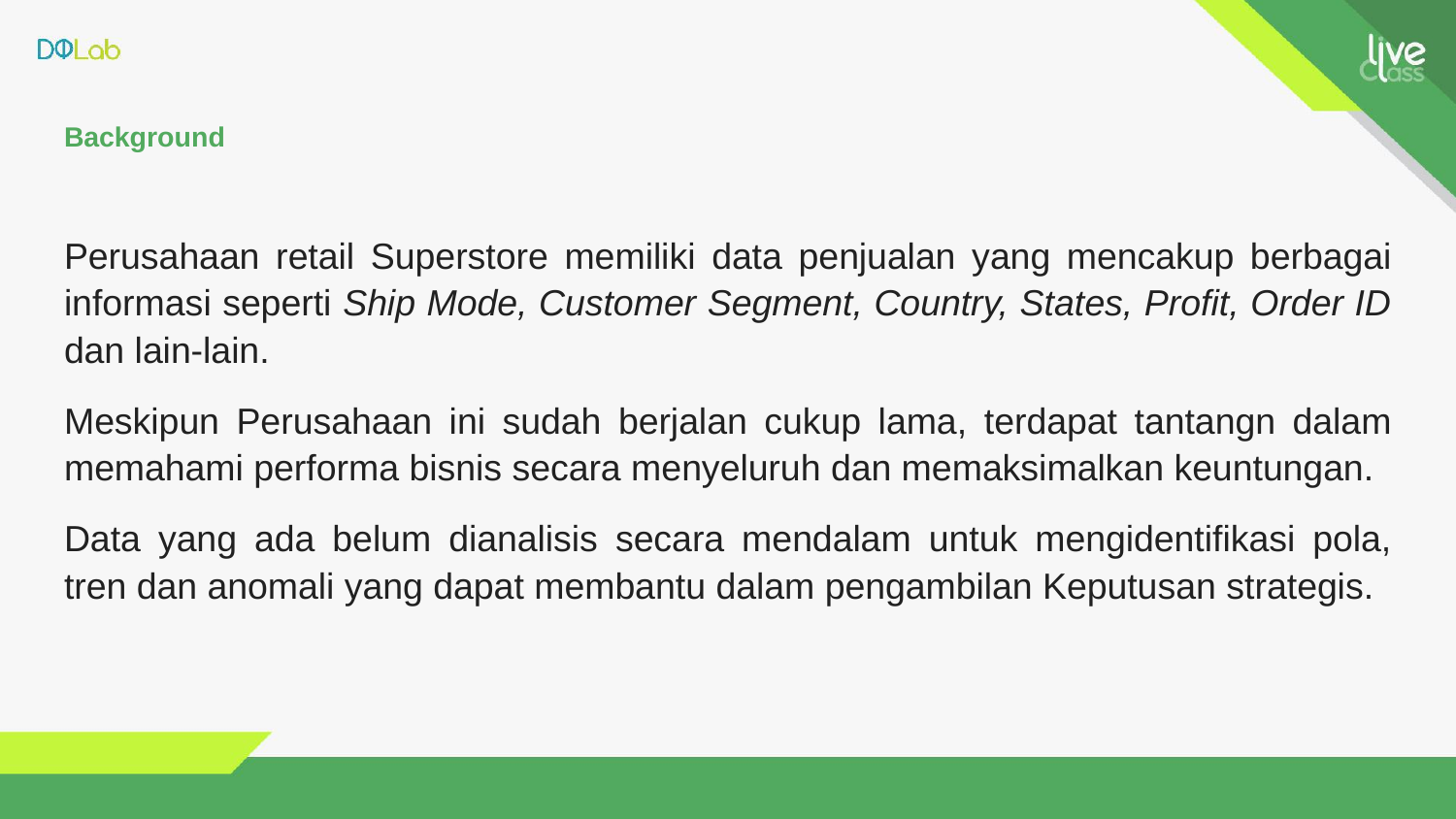

# Background
Perusahaan retail Superstore memiliki data penjualan yang mencakup berbagai informasi seperti Ship Mode, Customer Segment, Country, States, Profit, Order ID dan lain-lain.
Meskipun Perusahaan ini sudah berjalan cukup lama, terdapat tantangn dalam memahami performa bisnis secara menyeluruh dan memaksimalkan keuntungan.
Data yang ada belum dianalisis secara mendalam untuk mengidentifikasi pola, tren dan anomali yang dapat membantu dalam pengambilan Keputusan strategis.